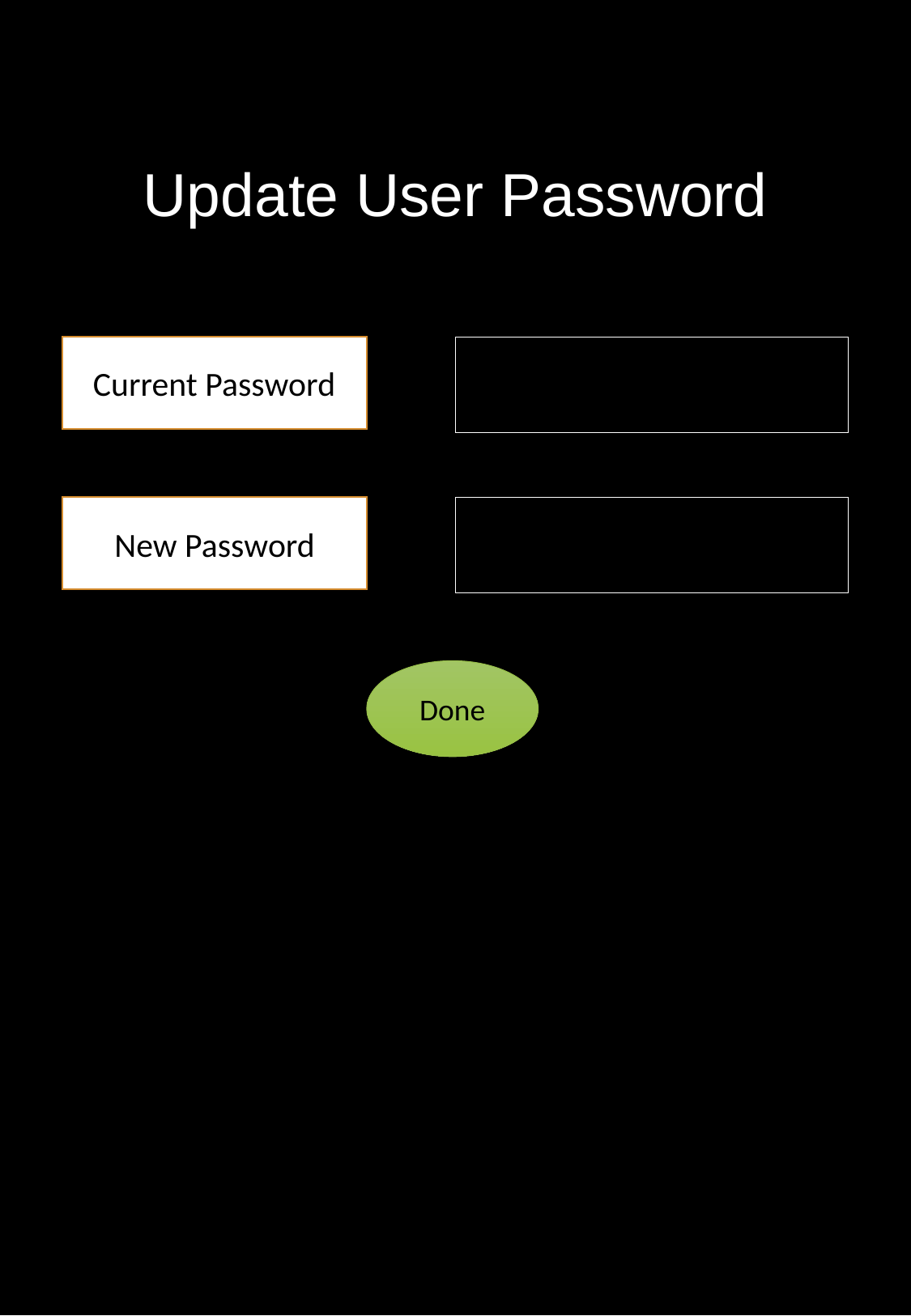

# Update User Password
Current Password

New Password
Done